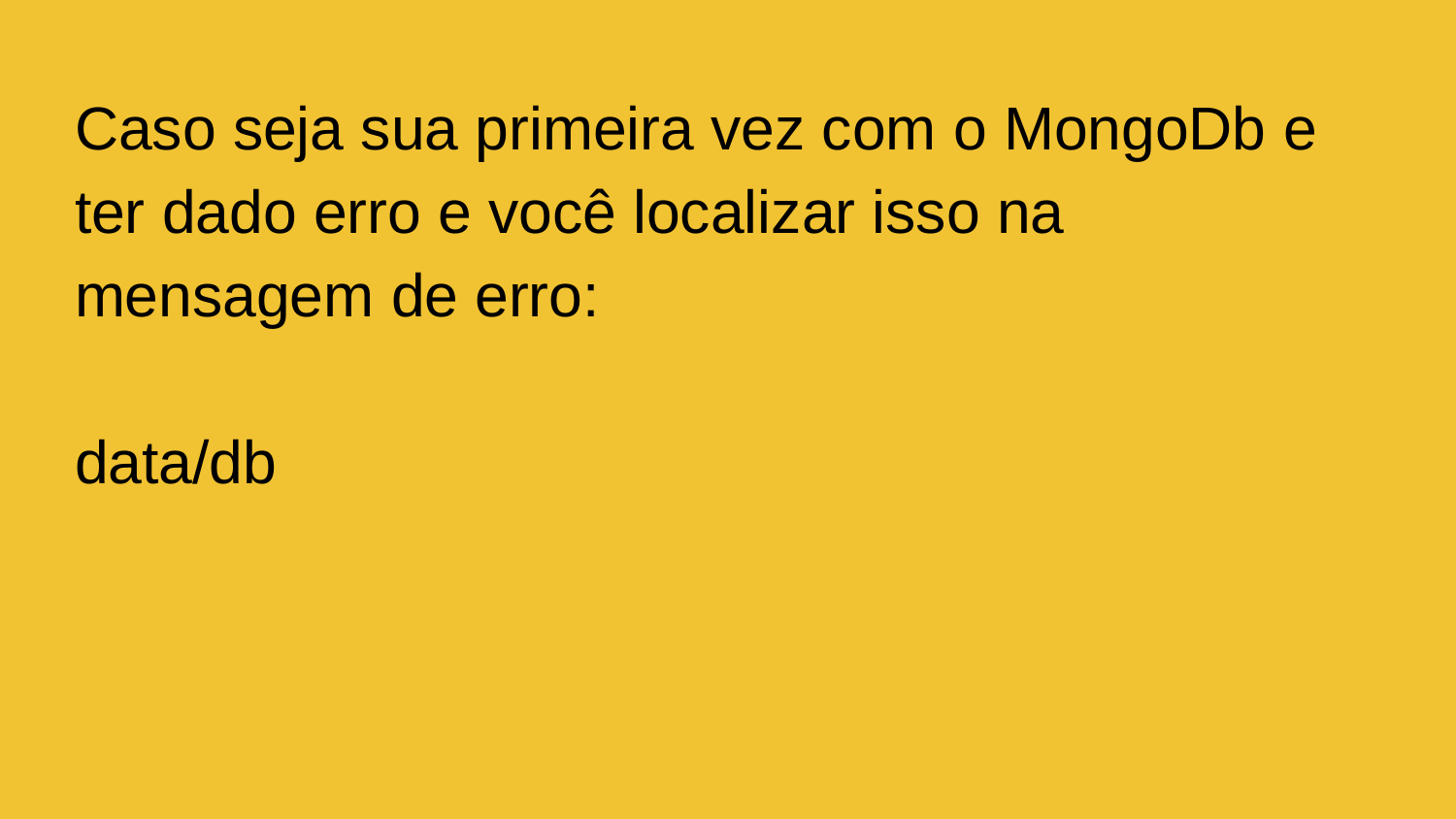

Caso seja sua primeira vez com o MongoDb e ter dado erro e você localizar isso na mensagem de erro:

data/db